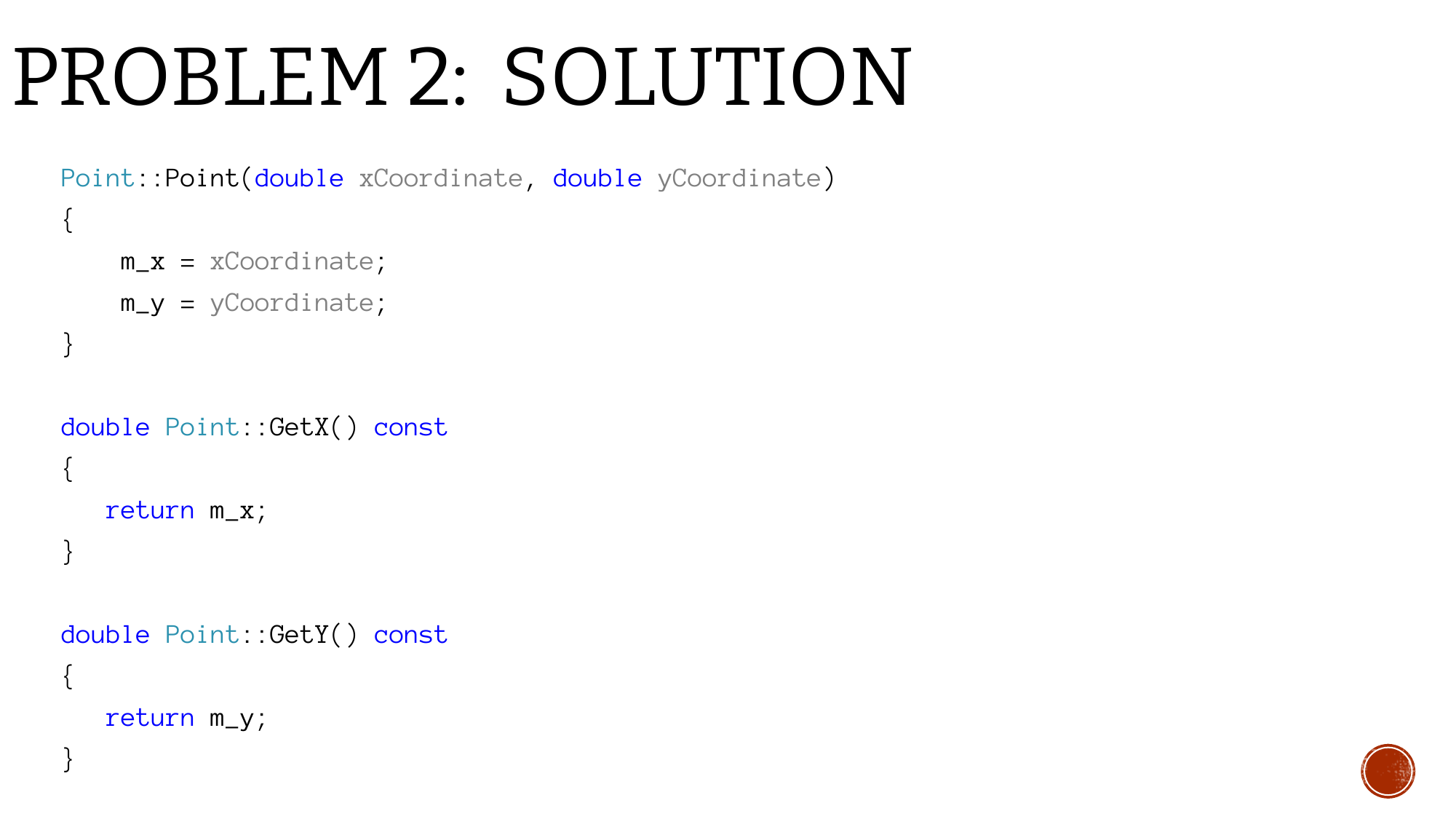

# Problem 2:  Solution
Point::Point(double xCoordinate, double yCoordinate)
{
    m_x = xCoordinate;
    m_y = yCoordinate;
}

double Point::GetX() const
{
   return m_x;
}

double Point::GetY() const
{
   return m_y;
}